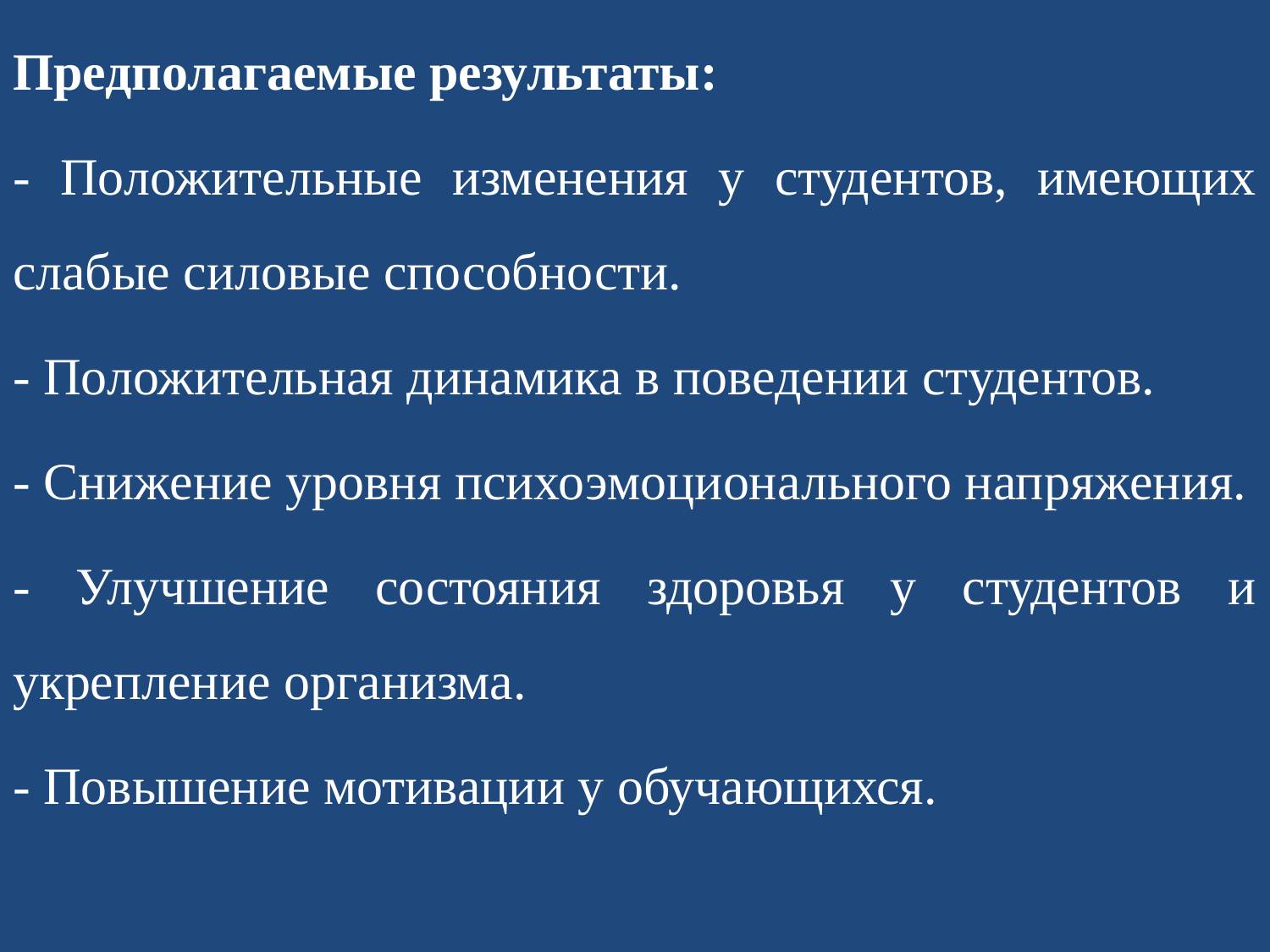

Предполагаемые результаты:
- Положительные изменения у студентов, имеющих слабые силовые способности.
- Положительная динамика в поведении студентов.
- Снижение уровня психоэмоционального напряжения.
- Улучшение состояния здоровья у студентов и укрепление организма.
- Повышение мотивации у обучающихся.